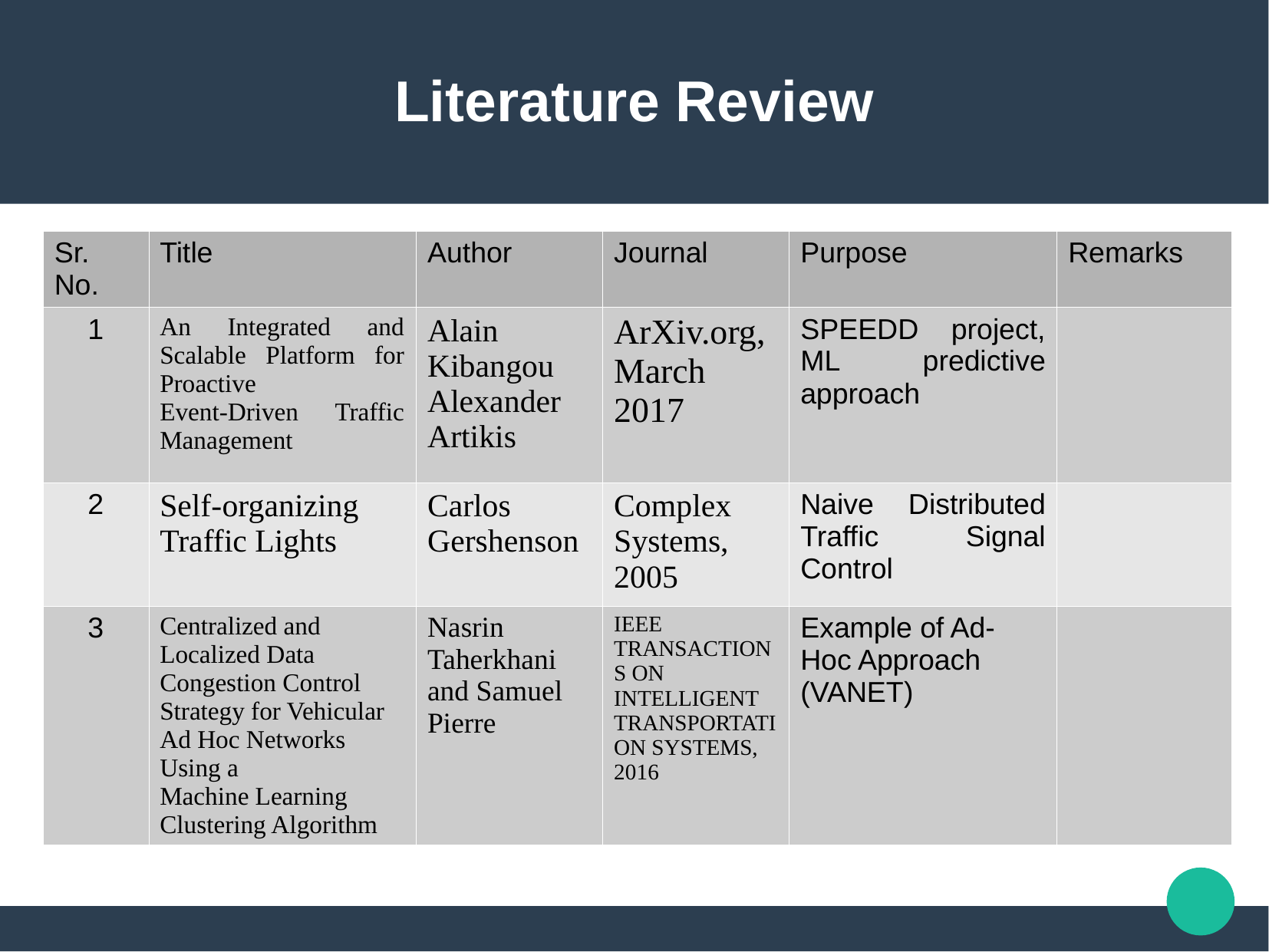

Literature Review
| Sr. No. | Title | Author | Journal | Purpose | Remarks |
| --- | --- | --- | --- | --- | --- |
| 1 | An Integrated and Scalable Platform for Proactive Event-Driven Traffic Management | Alain Kibangou Alexander Artikis | ArXiv.org, March 2017 | SPEEDD project, ML predictive approach |  |
| 2 | Self-organizing Traffic Lights | Carlos Gershenson | Complex Systems, 2005 | Naive Distributed Traffic Signal Control |  |
| 3 | Centralized and Localized Data Congestion Control Strategy for Vehicular Ad Hoc Networks Using a Machine Learning Clustering Algorithm | Nasrin Taherkhani and Samuel Pierre | IEEE TRANSACTIONS ON INTELLIGENT TRANSPORTATION SYSTEMS, 2016 | Example of Ad-Hoc Approach (VANET) |  |